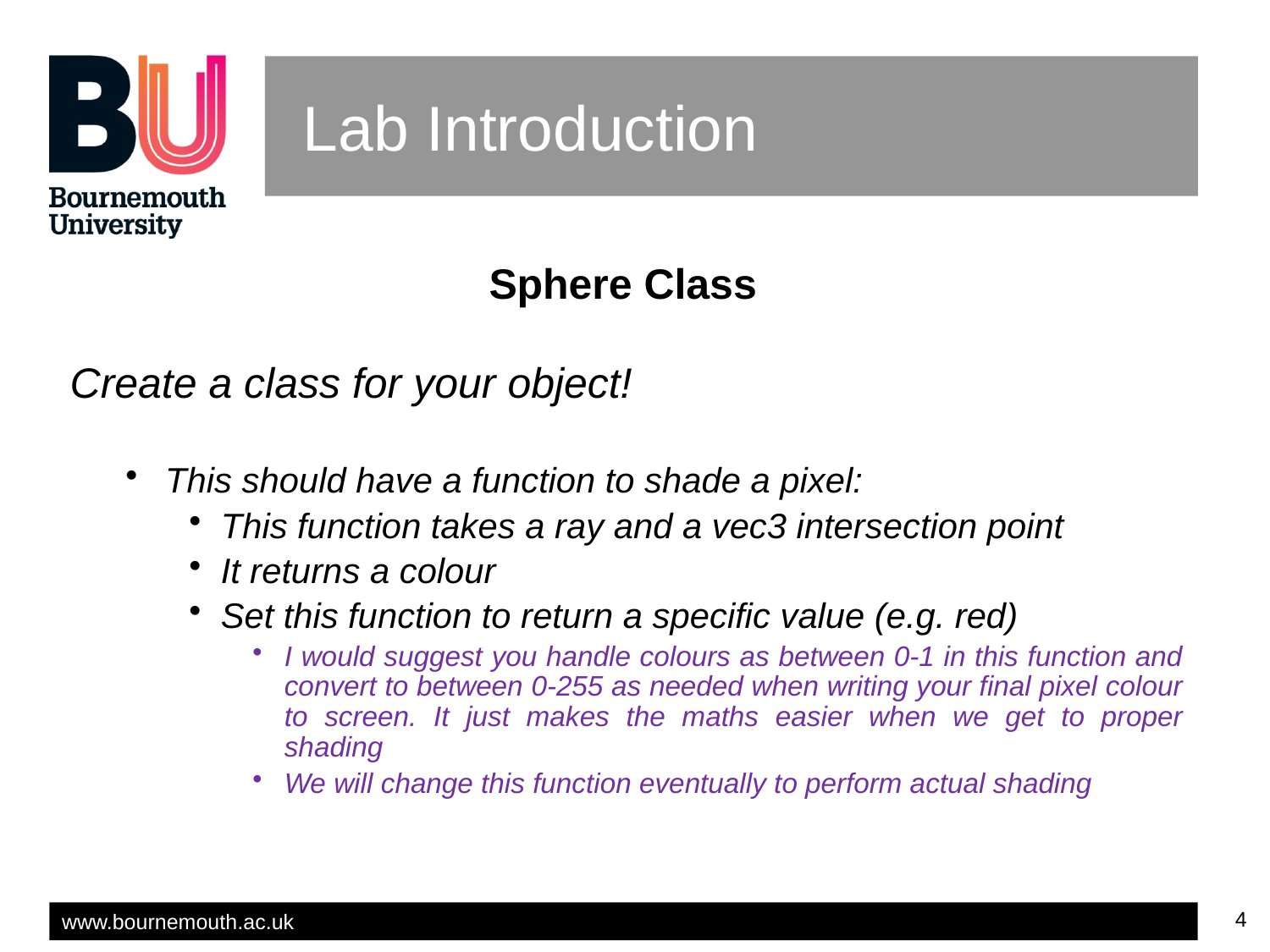

# Lab Introduction
Sphere Class

Create a class for your object!

This should have a function to shade a pixel:
This function takes a ray and a vec3 intersection point
It returns a colour
Set this function to return a specific value (e.g. red)
I would suggest you handle colours as between 0-1 in this function and convert to between 0-255 as needed when writing your final pixel colour to screen. It just makes the maths easier when we get to proper shading
We will change this function eventually to perform actual shading